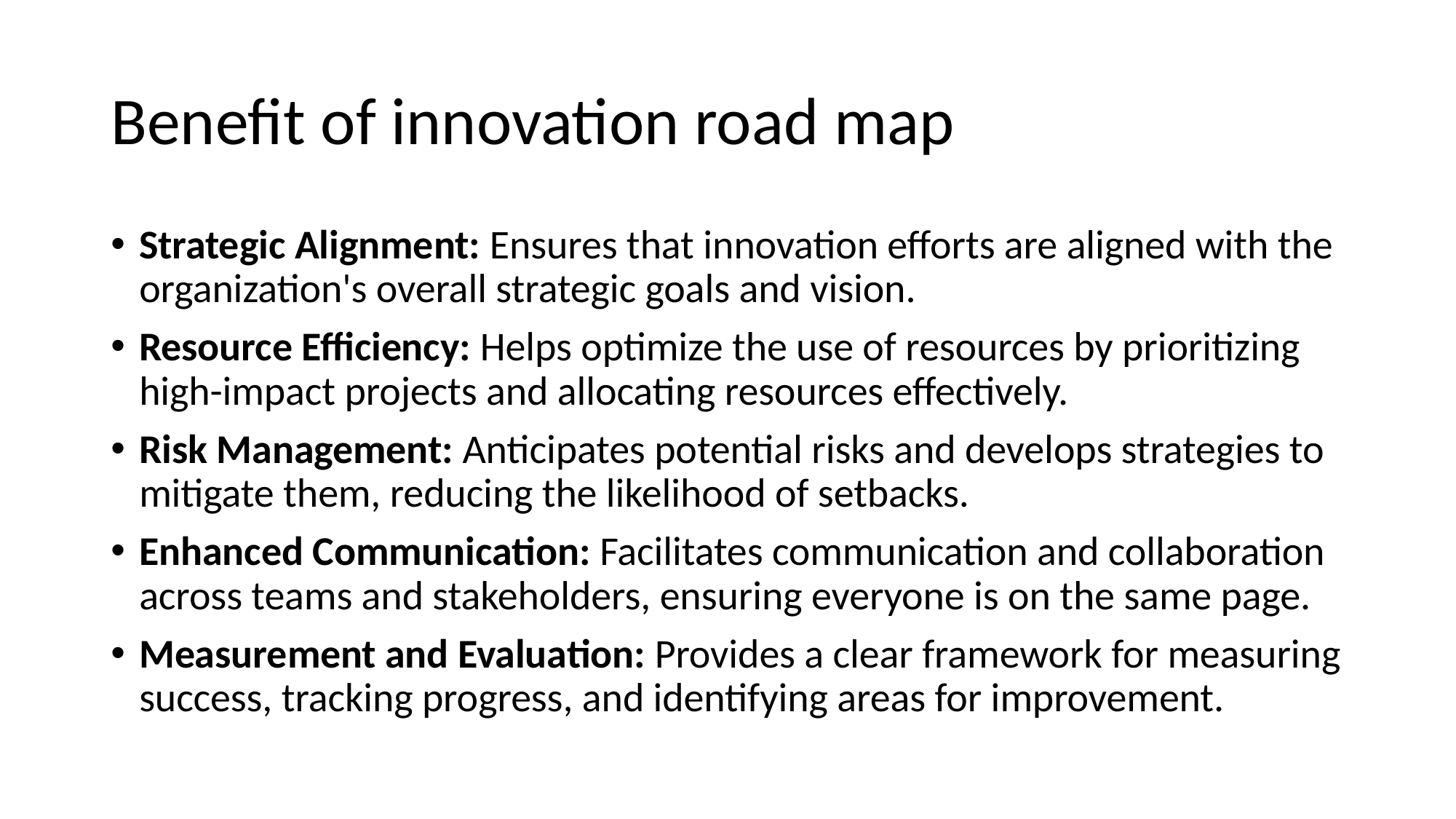

# Benefit of innovation road map
Strategic Alignment: Ensures that innovation efforts are aligned with the organization's overall strategic goals and vision.
Resource Efficiency: Helps optimize the use of resources by prioritizing high-impact projects and allocating resources effectively.
Risk Management: Anticipates potential risks and develops strategies to mitigate them, reducing the likelihood of setbacks.
Enhanced Communication: Facilitates communication and collaboration across teams and stakeholders, ensuring everyone is on the same page.
Measurement and Evaluation: Provides a clear framework for measuring success, tracking progress, and identifying areas for improvement.